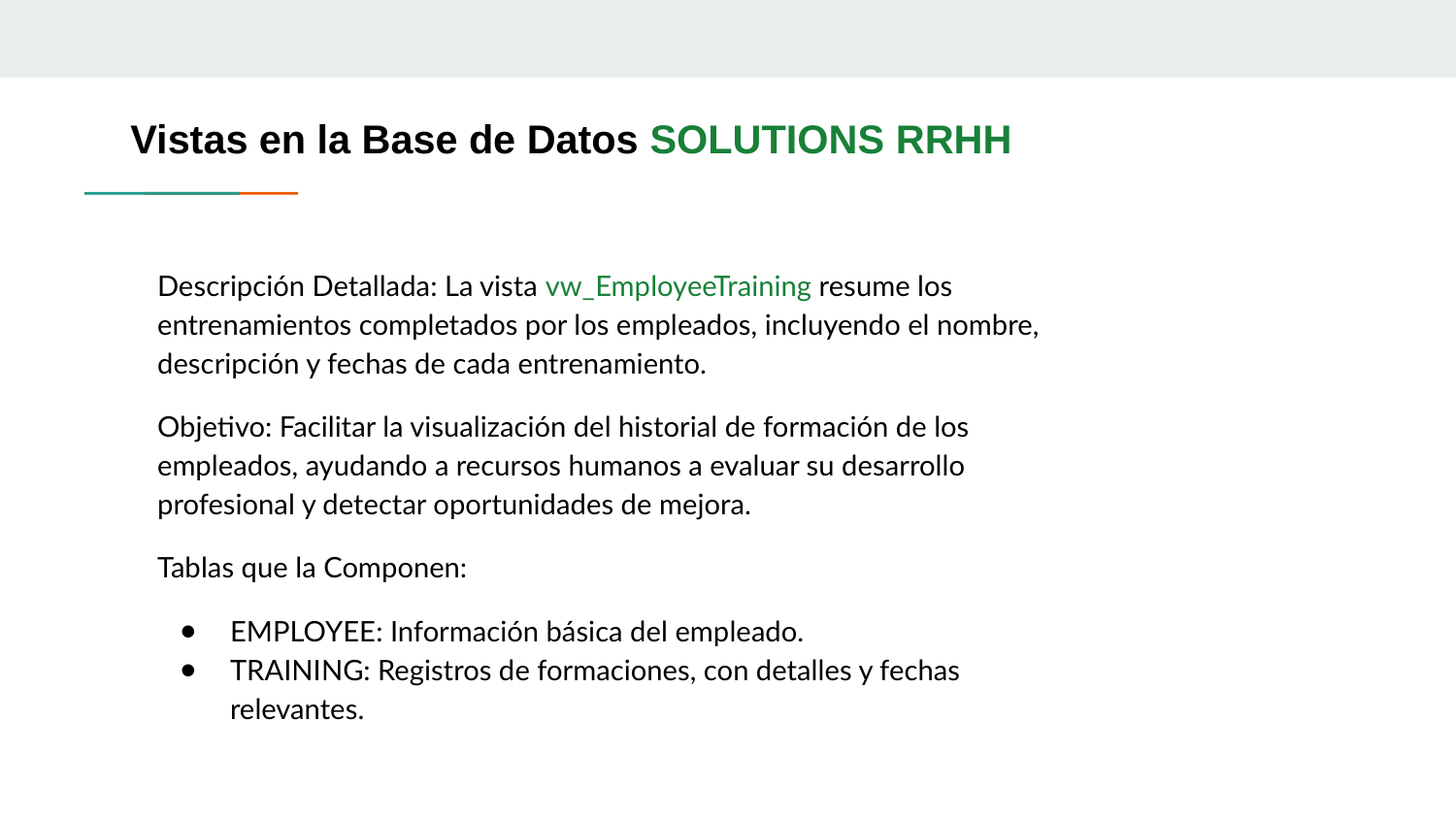

# Vistas en la Base de Datos SOLUTIONS RRHH

Descripción Detallada: La vista vw_EmployeeTraining resume los entrenamientos completados por los empleados, incluyendo el nombre, descripción y fechas de cada entrenamiento.
Objetivo: Facilitar la visualización del historial de formación de los empleados, ayudando a recursos humanos a evaluar su desarrollo profesional y detectar oportunidades de mejora.
Tablas que la Componen:
EMPLOYEE: Información básica del empleado.
TRAINING: Registros de formaciones, con detalles y fechas relevantes.